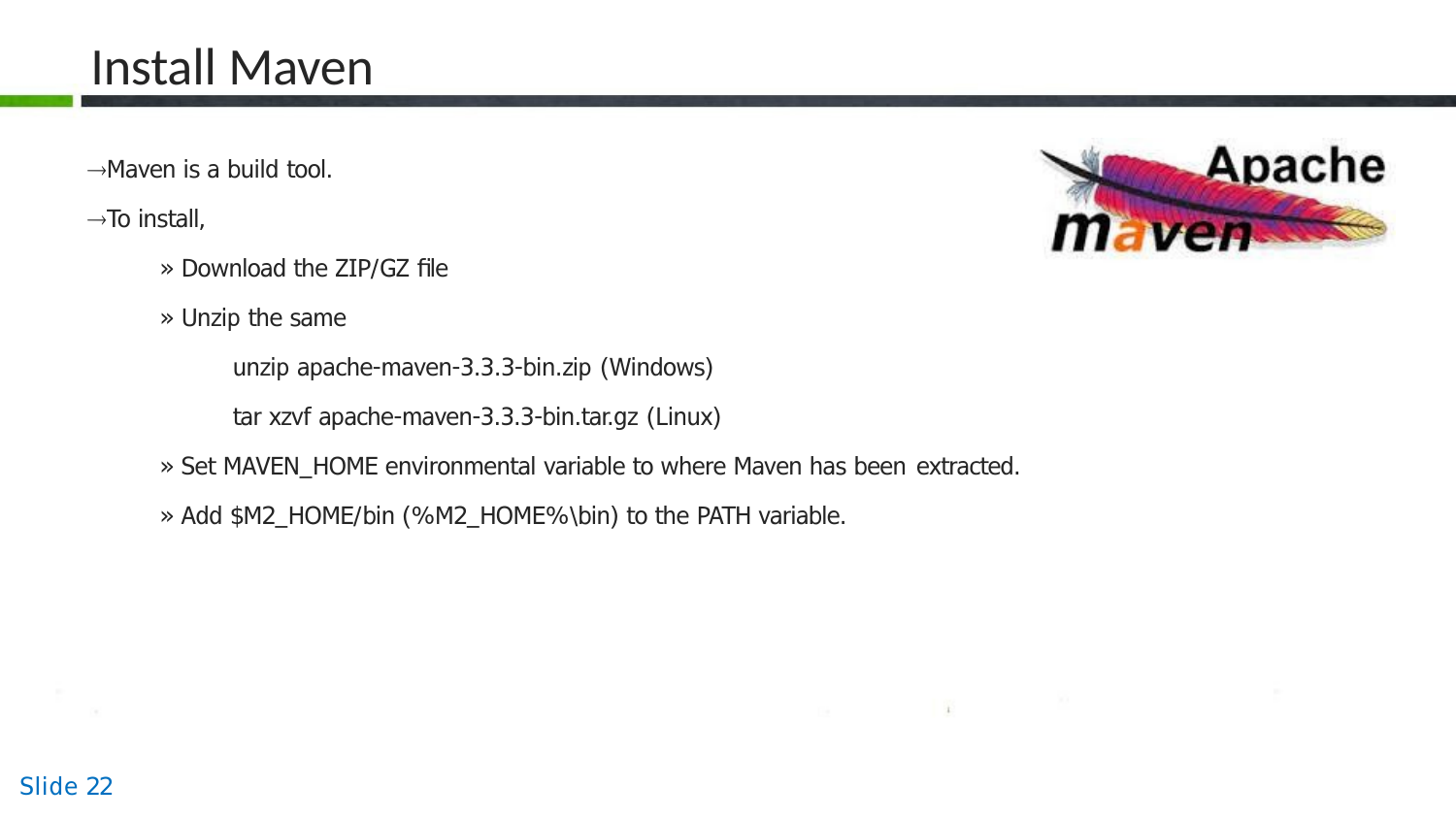

# Install Maven

→Maven is a build tool.
→To install,
» Download the ZIP/GZ file
» Unzip the same
unzip apache-maven-3.3.3-bin.zip (Windows)
tar xzvf apache-maven-3.3.3-bin.tar.gz (Linux)
» Set MAVEN_HOME environmental variable to where Maven has been extracted.
» Add $M2_HOME/bin (%M2_HOME%\bin) to the PATH variable.

Slide 22